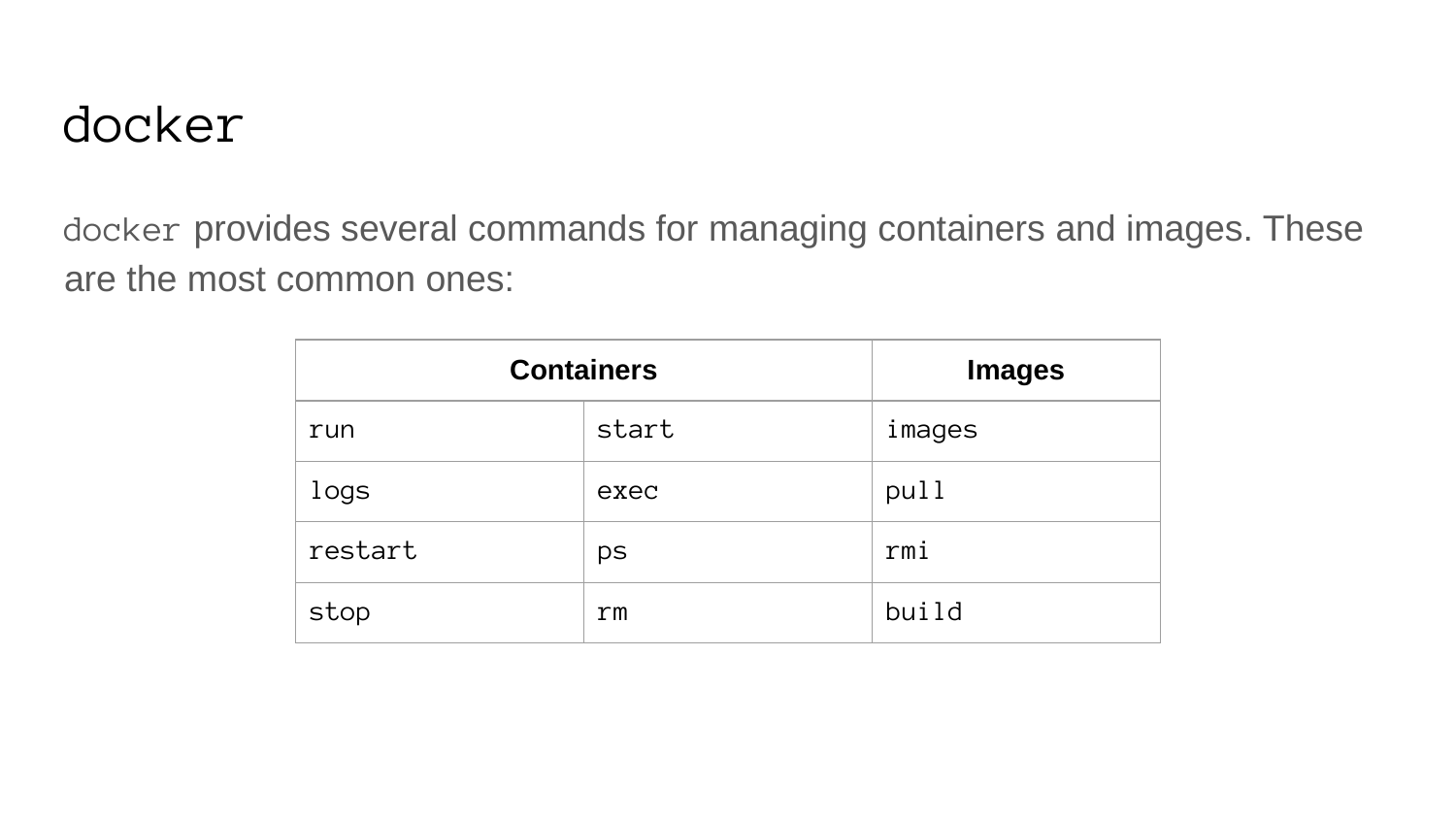

# docker
docker provides several commands for managing containers and images. These are the most common ones:

| Containers |  | Images |
| --- | --- | --- |
| run | start | images |
| logs | exec | pull |
| restart | ps | rmi |
| stop | rm | build |